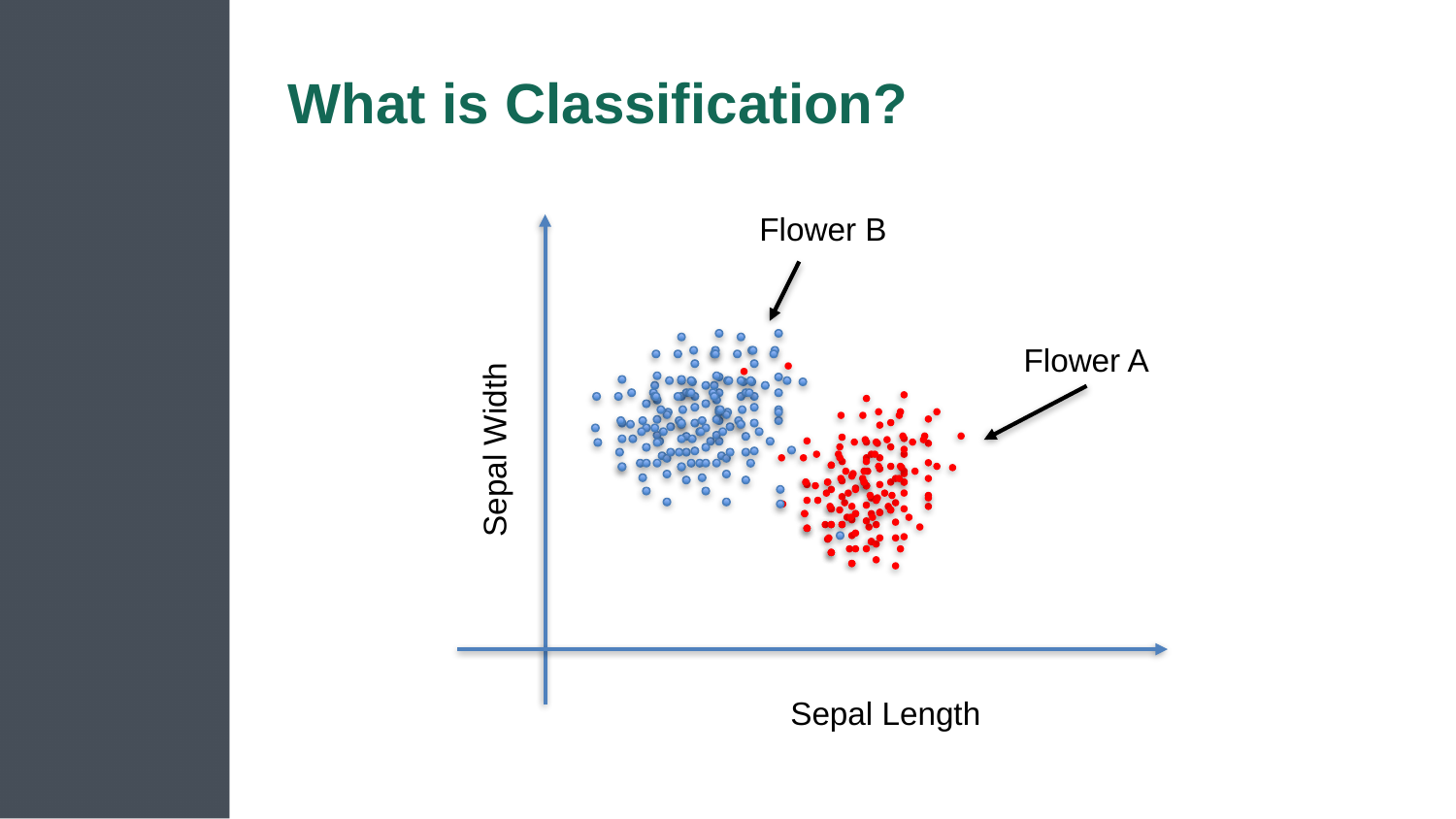

# What is Classification?
Flower B

Flower A

Sepal Width

Sepal Length